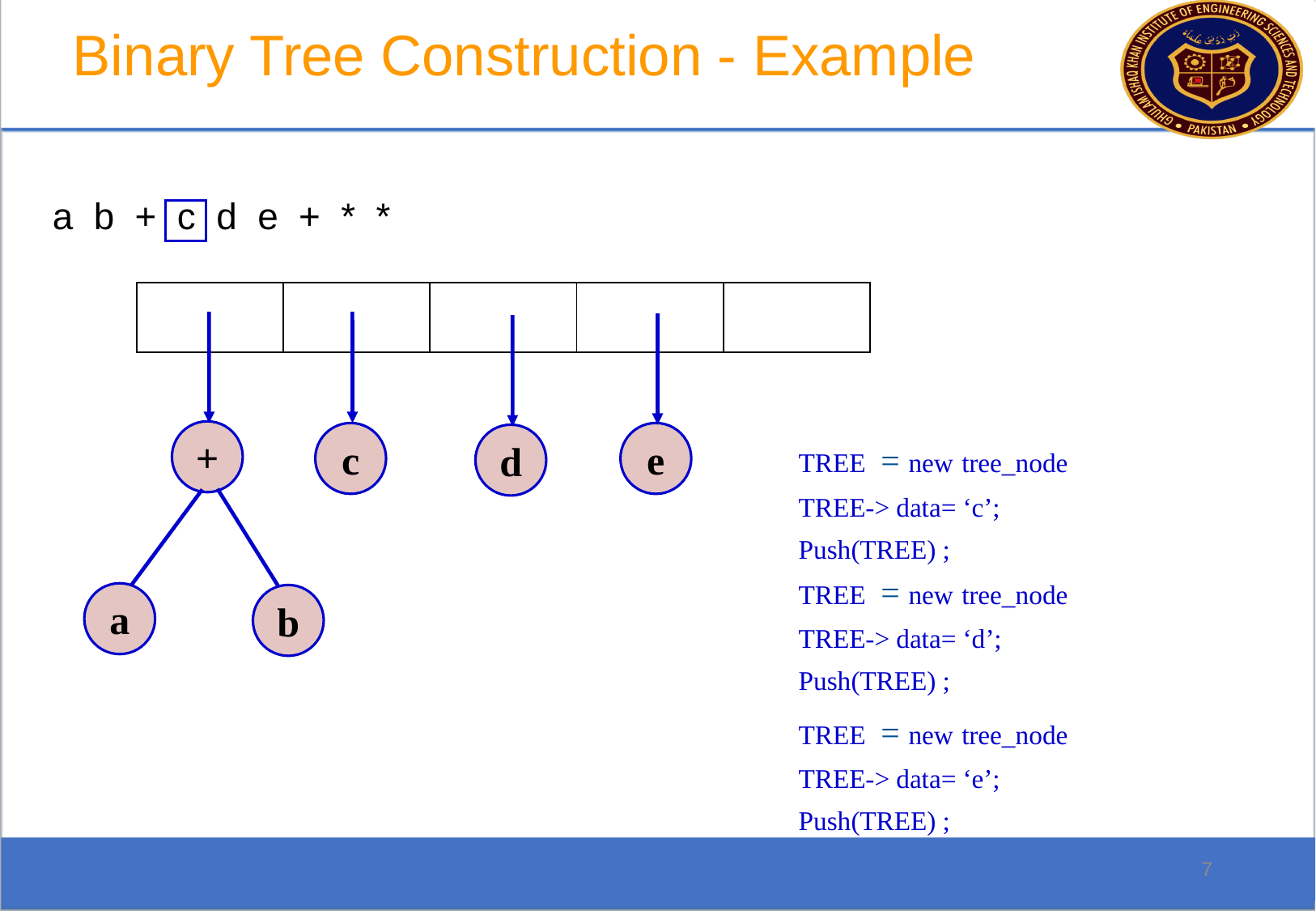

Binary Tree Construction - Example
a  b  +  c  d  e  +  *  *

|  |  |  |  |  |
| --- | --- | --- | --- | --- |

+
c
e
d
TREE  = new tree_node
TREE-> data= ‘c’;
Push(TREE) ;

TREE  = new tree_node
TREE-> data= ‘d’;
Push(TREE) ;
a
b
TREE  = new tree_node
TREE-> data= ‘e’;
Push(TREE) ;
7